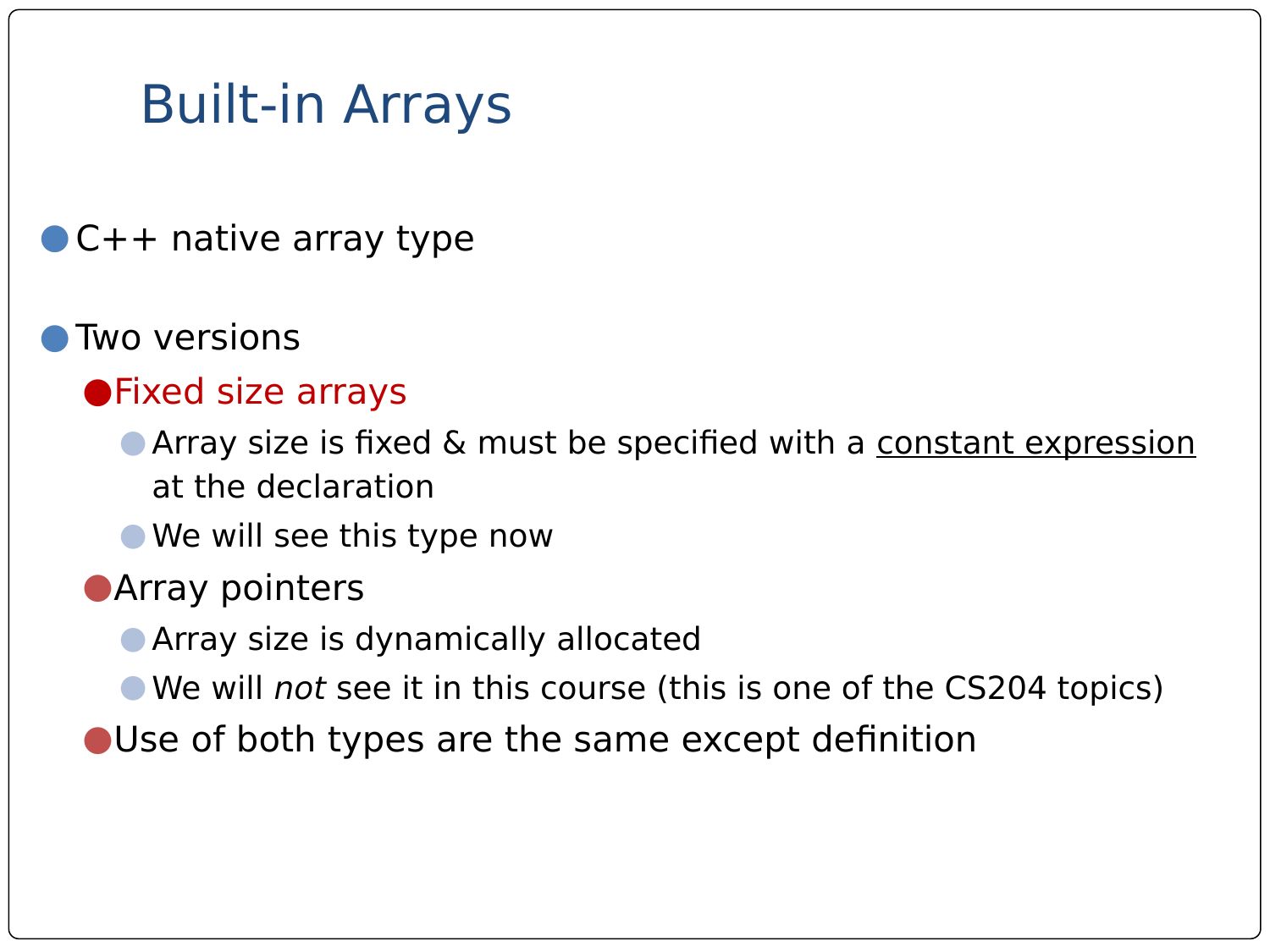

# Built-in Arrays
C++ native array type
Two versions
Fixed size arrays
Array size is fixed & must be specified with a constant expression at the declaration
We will see this type now
Array pointers
Array size is dynamically allocated
We will not see it in this course (this is one of the CS204 topics)
Use of both types are the same except definition